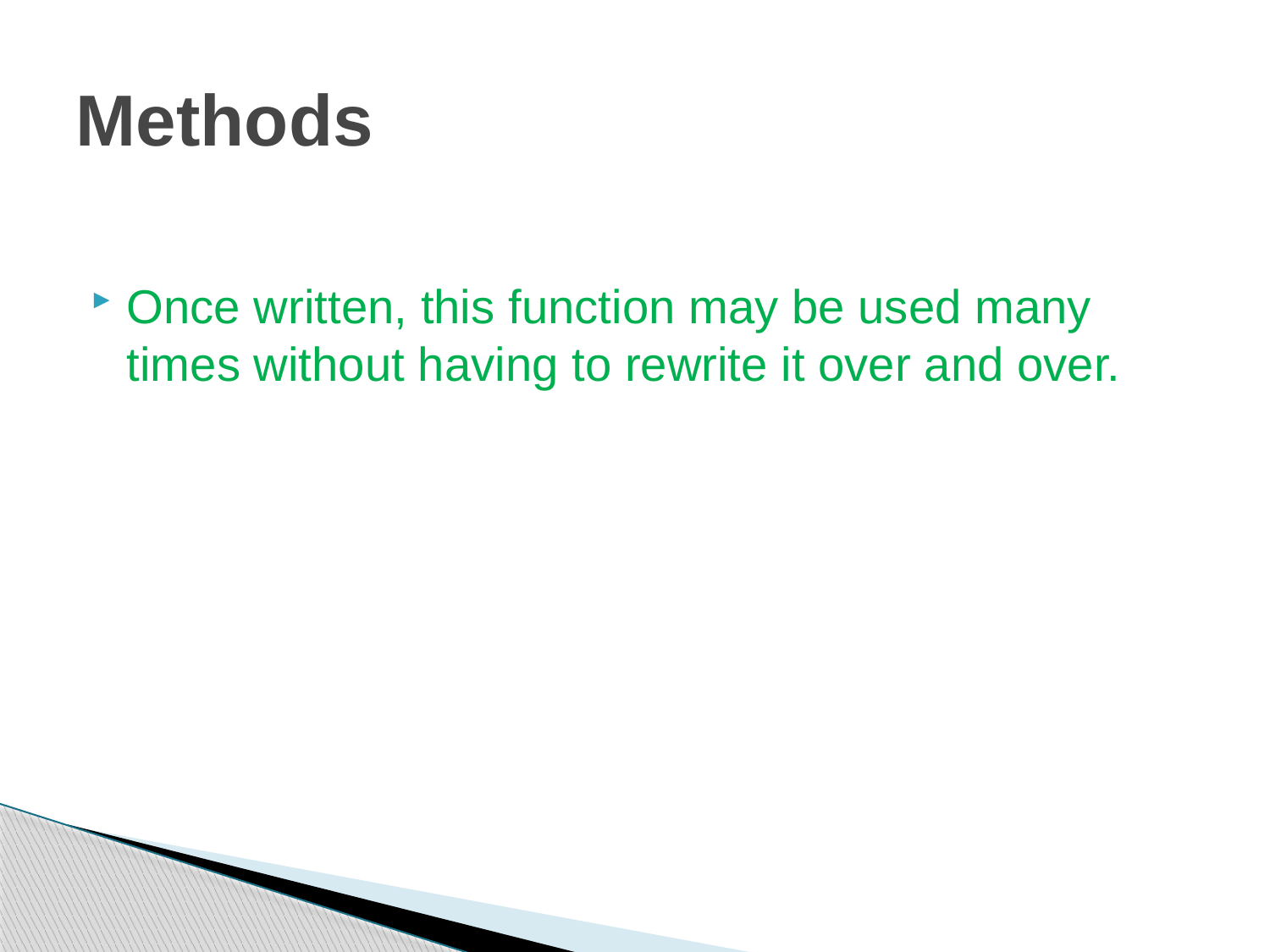

# Methods

Once written, this function may be used many times without having to rewrite it over and over.